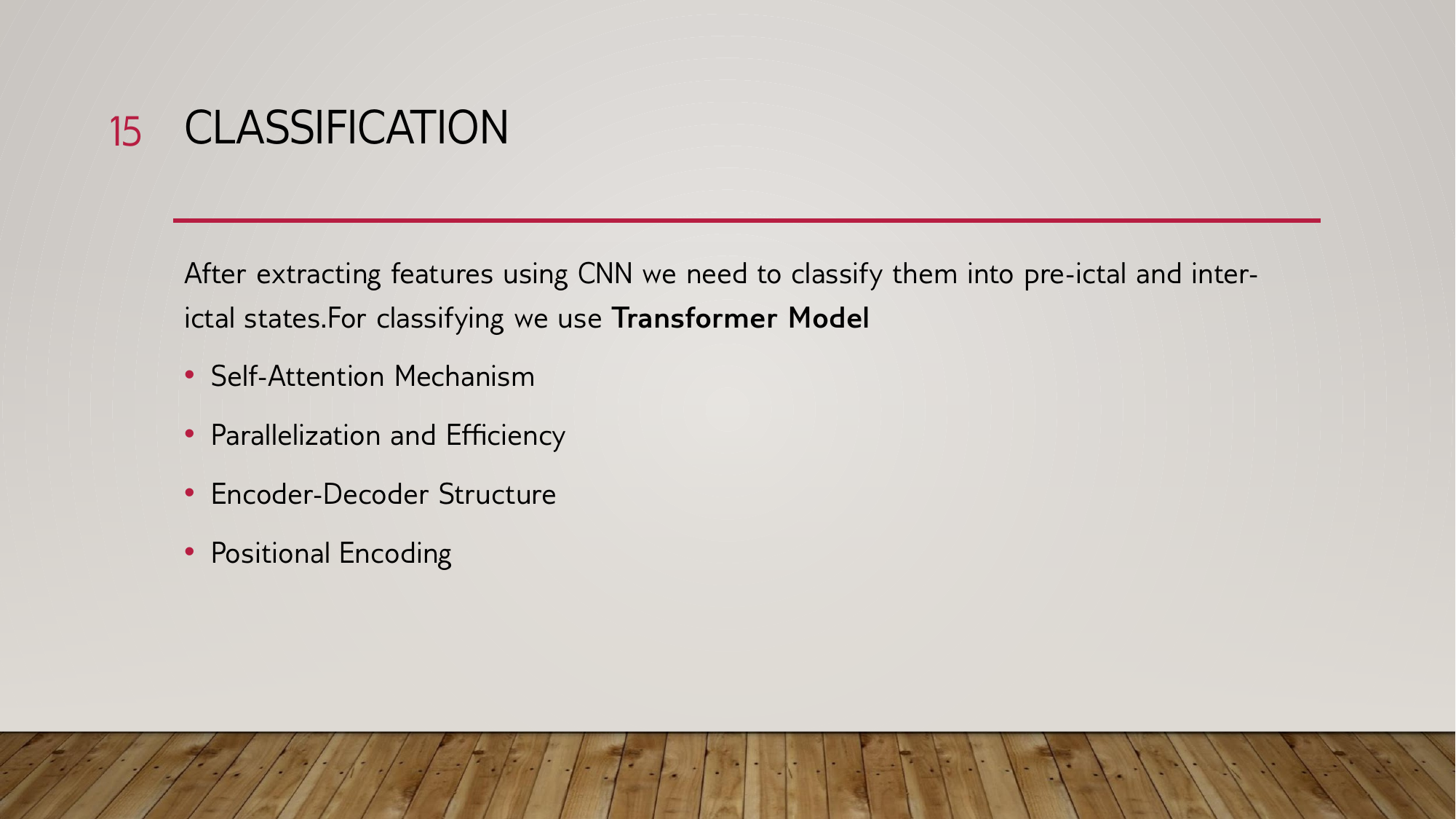

# CLASSIFICATION
15
After extracting features using CNN we need to classify them into pre-ictal and inter-ictal states.For classifying we use Transformer Model
Self-Attention Mechanism
Parallelization and Efficiency
Encoder-Decoder Structure
Positional Encoding